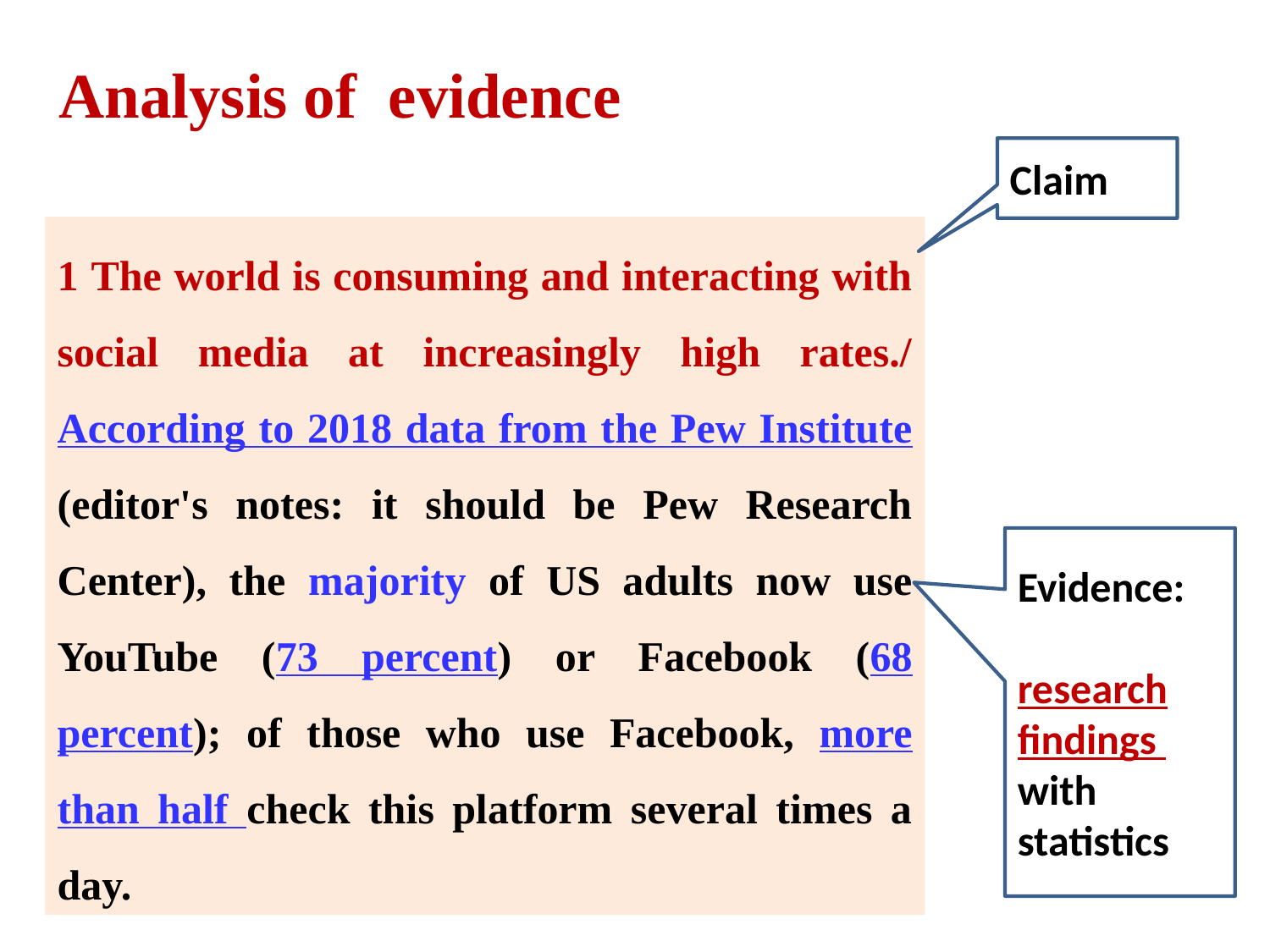

Analysis of  evidence
Claim
1 The world is consuming and interacting with social media at increasingly high rates./ According to 2018 data from the Pew Institute (editor's notes: it should be Pew Research Center), the majority of US adults now use YouTube (73 percent) or Facebook (68 percent); of those who use Facebook, more than half check this platform several times a day.
Evidence:

research findings  with statistics